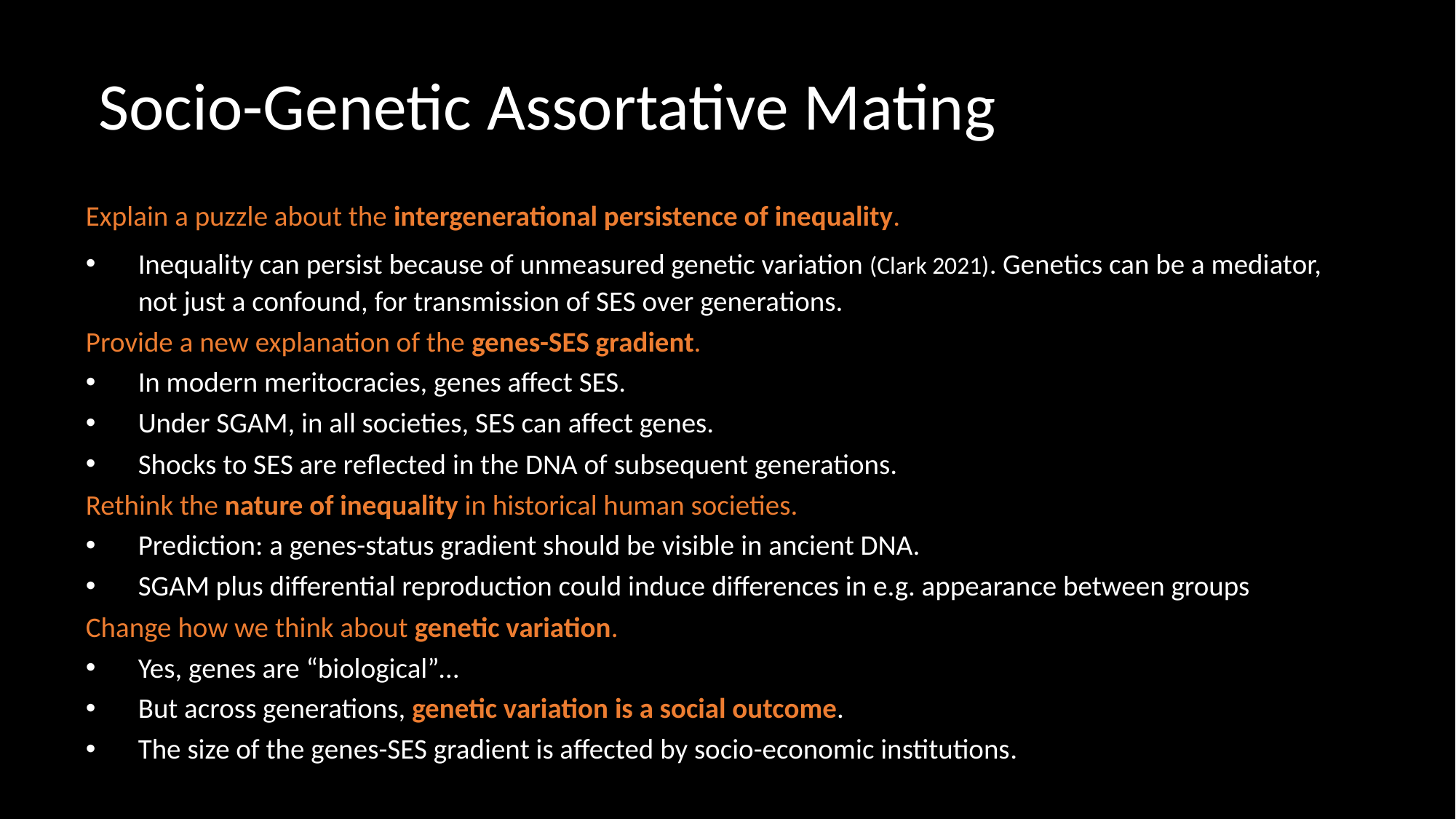

# Socio-Genetic Assortative Mating

Explain a puzzle about the intergenerational persistence of inequality.
Inequality can persist because of unmeasured genetic variation (Clark 2021). Genetics can be a mediator, not just a confound, for transmission of SES over generations.
Provide a new explanation of the genes-SES gradient.
In modern meritocracies, genes affect SES.
Under SGAM, in all societies, SES can affect genes.
Shocks to SES are reflected in the DNA of subsequent generations.
Rethink the nature of inequality in historical human societies.
Prediction: a genes-status gradient should be visible in ancient DNA.
SGAM plus differential reproduction could induce differences in e.g. appearance between groups
Change how we think about genetic variation.
Yes, genes are “biological”…
But across generations, genetic variation is a social outcome.
The size of the genes-SES gradient is affected by socio-economic institutions.